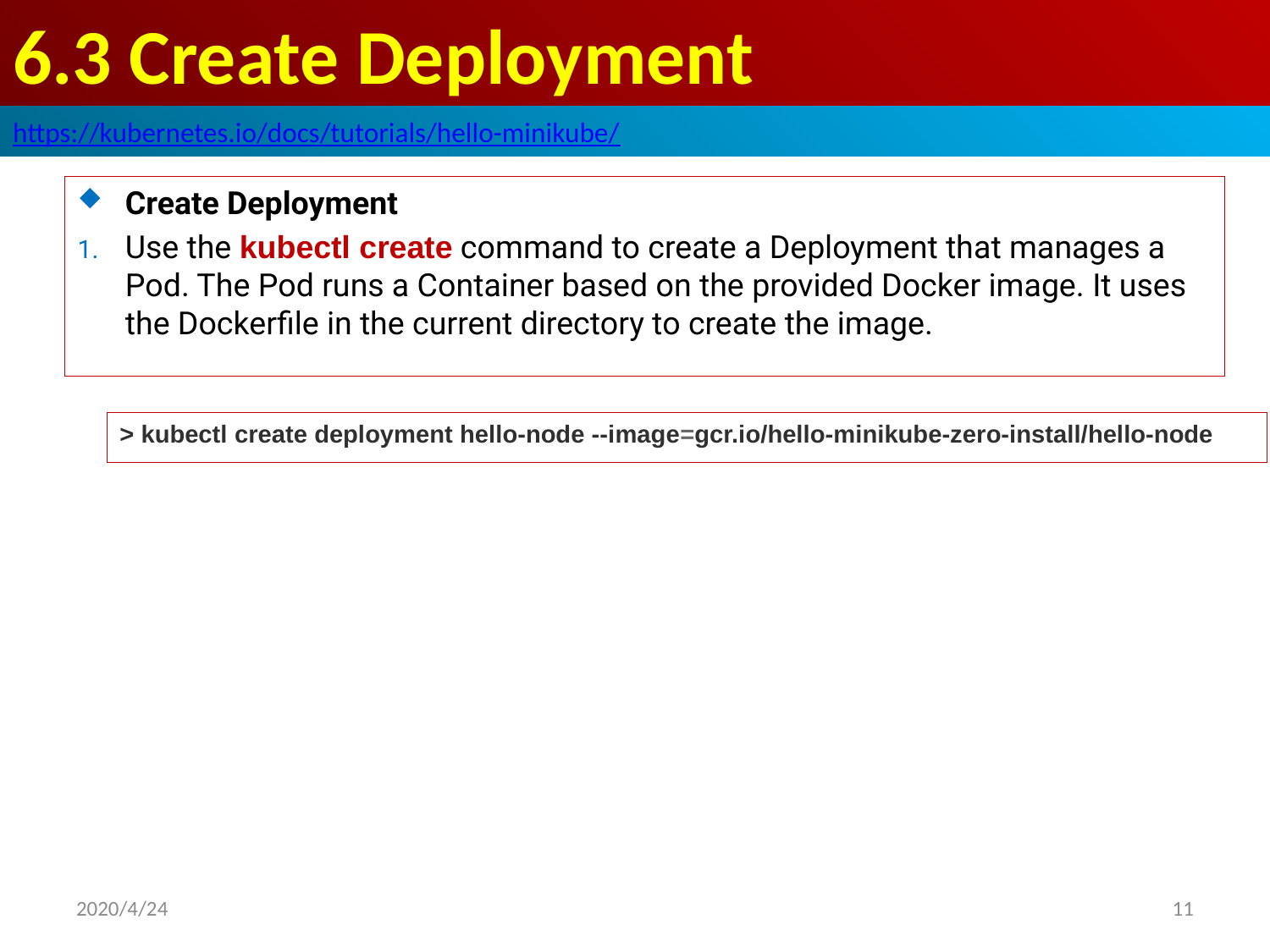

# 6.3 Create Deployment
https://kubernetes.io/docs/tutorials/hello-minikube/
Create Deployment
Use the kubectl create command to create a Deployment that manages a Pod. The Pod runs a Container based on the provided Docker image. It uses the Dockerfile in the current directory to create the image.
> kubectl create deployment hello-node --image=gcr.io/hello-minikube-zero-install/hello-node
2020/4/24
11